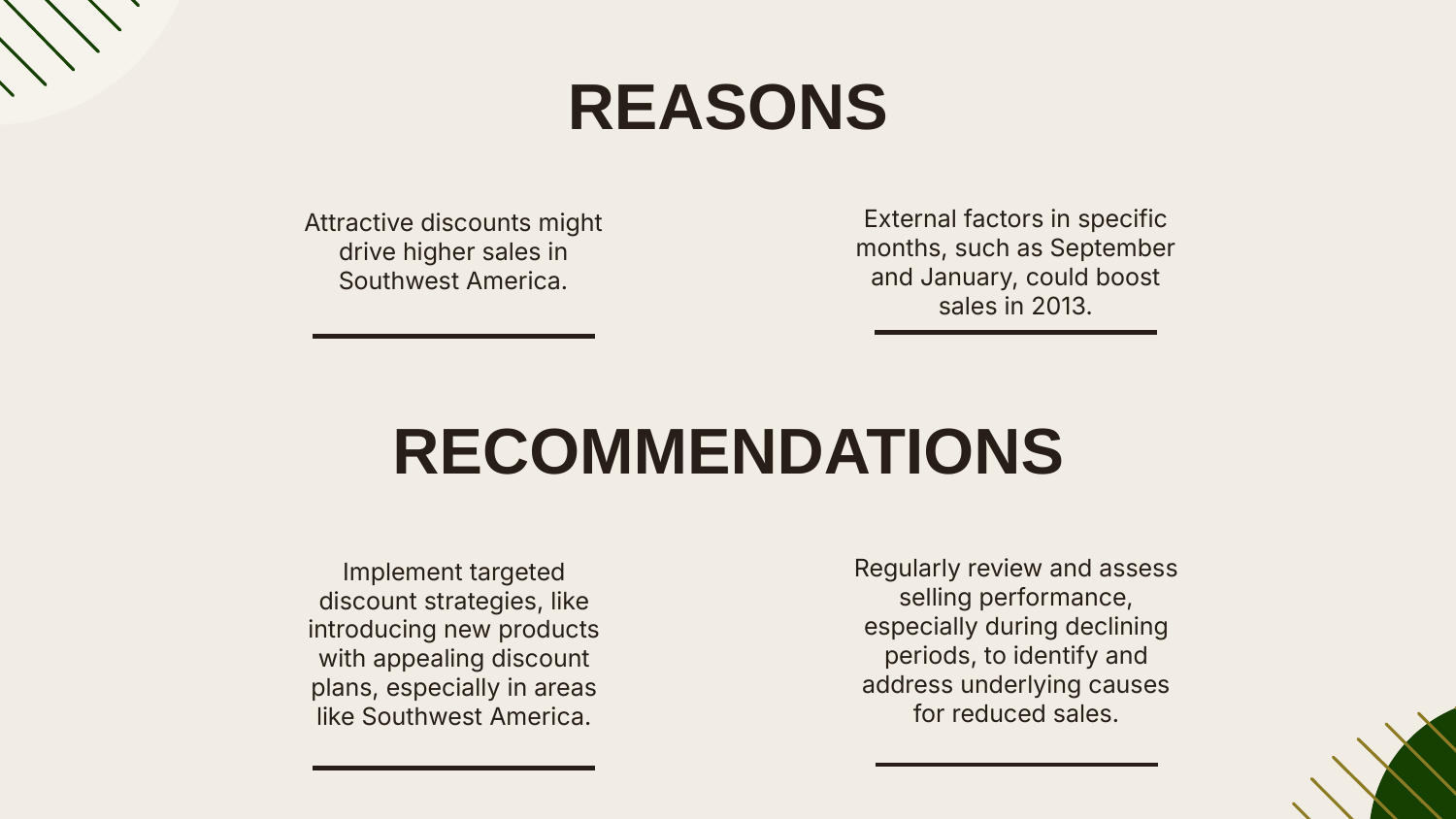

# REASONS
External factors in specific months, such as September and January, could boost sales in 2013.
Attractive discounts might drive higher sales in Southwest America.
RECOMMENDATIONS
Regularly review and assess selling performance, especially during declining periods, to identify and address underlying causes for reduced sales.
Implement targeted discount strategies, like introducing new products with appealing discount plans, especially in areas like Southwest America.